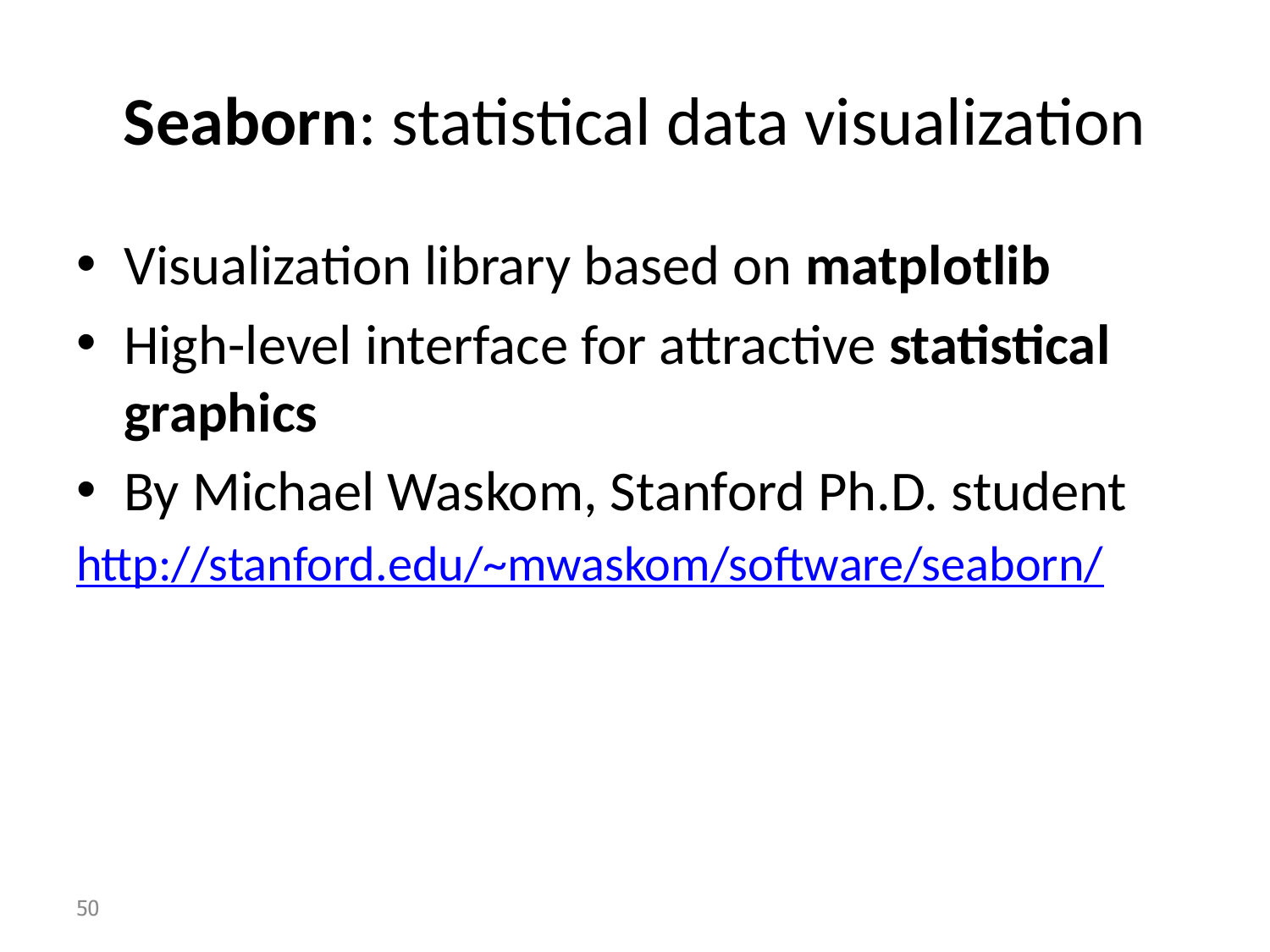

# Seaborn: statistical data visualization
Visualization library based on matplotlib
High-level interface for attractive statistical graphics
By Michael Waskom, Stanford Ph.D. student
http://stanford.edu/~mwaskom/software/seaborn/
50